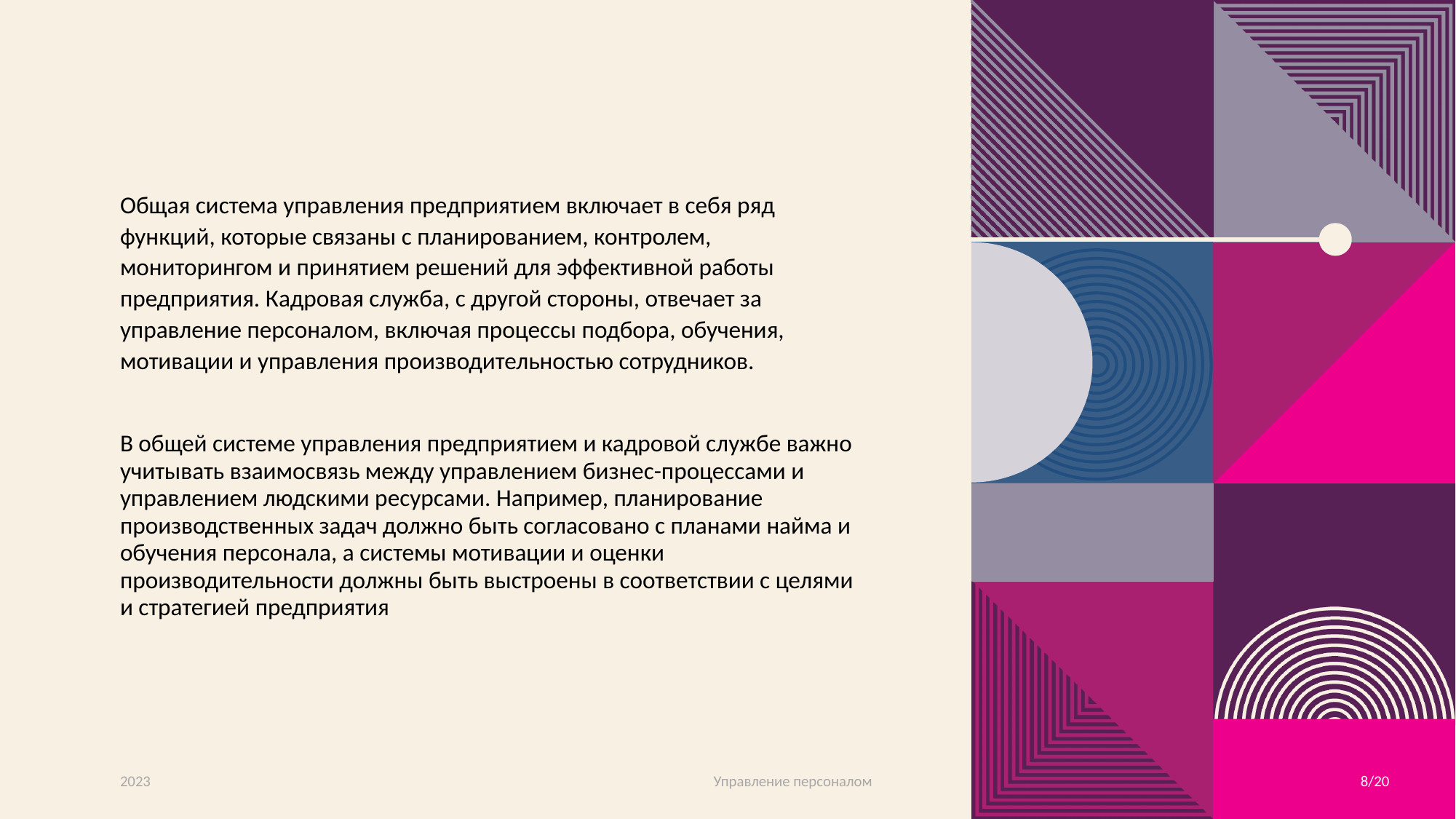

Общая система управления предприятием включает в себя ряд функций, которые связаны с планированием, контролем, мониторингом и принятием решений для эффективной работы предприятия. Кадровая служба, с другой стороны, отвечает за управление персоналом, включая процессы подбора, обучения, мотивации и управления производительностью сотрудников.

В общей системе управления предприятием и кадровой службе важно учитывать взаимосвязь между управлением бизнес-процессами и управлением людскими ресурсами. Например, планирование производственных задач должно быть согласовано с планами найма и обучения персонала, а системы мотивации и оценки производительности должны быть выстроены в соответствии с целями и стратегией предприятия
2023
Управление персоналом
8/20